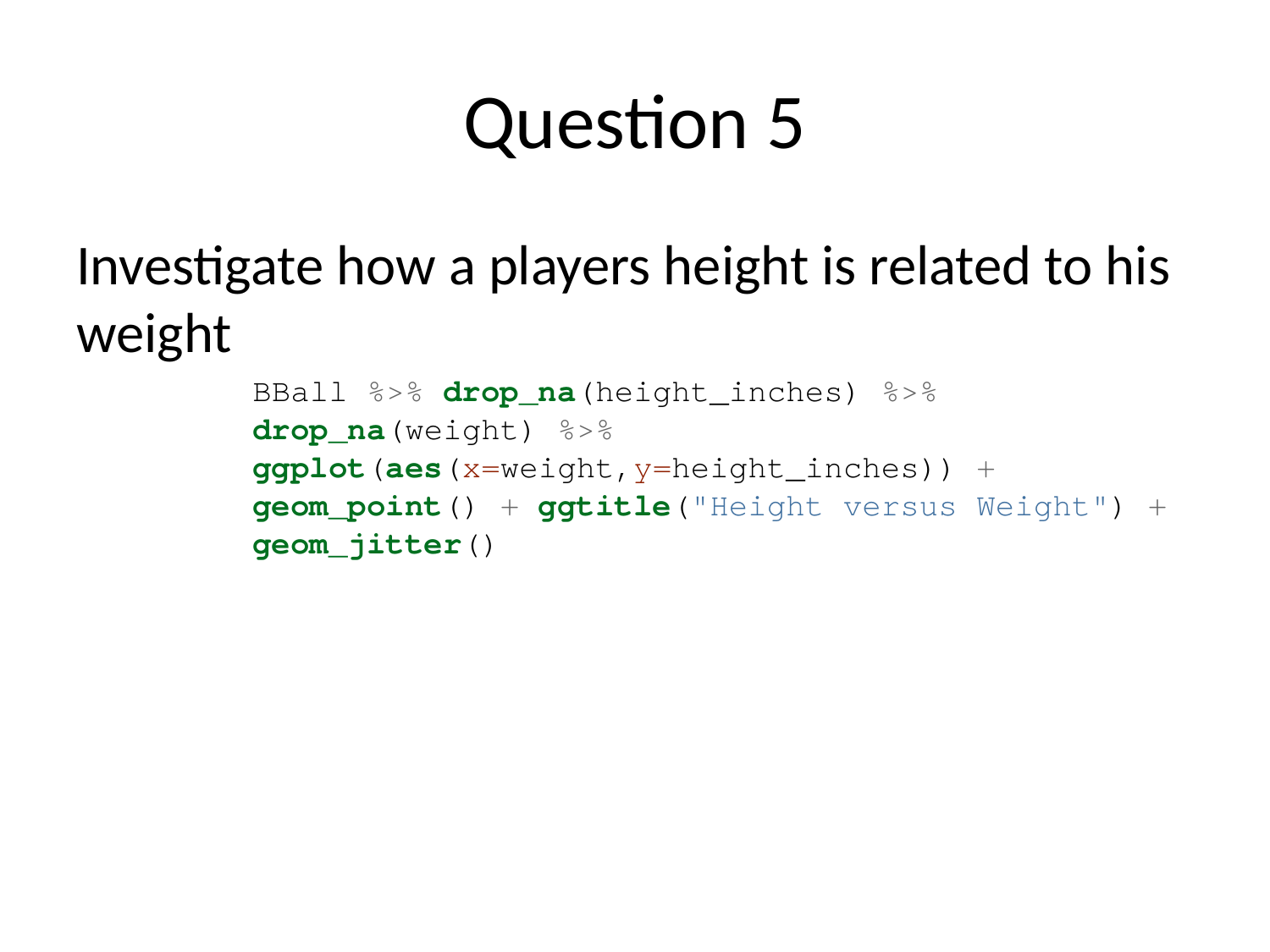

# Question 5
Investigate how a players height is related to his weight
BBall %>% drop_na(height_inches) %>% drop_na(weight) %>% ggplot(aes(x=weight,y=height_inches)) + geom_point() + ggtitle("Height versus Weight") + geom_jitter()